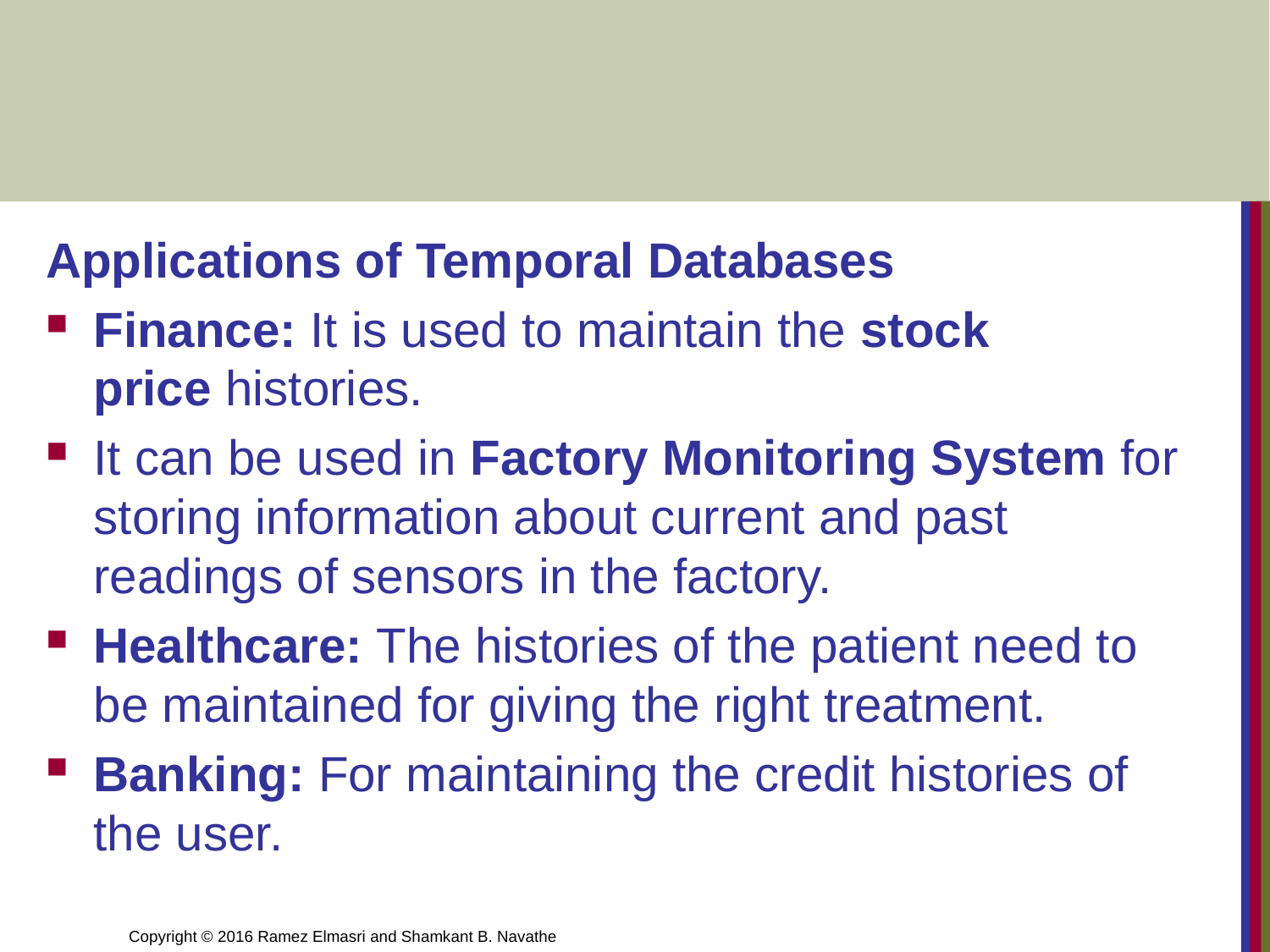

#
Applications of Temporal Databases
Finance: It is used to maintain the stock price histories.
It can be used in Factory Monitoring System for storing information about current and past readings of sensors in the factory.
Healthcare: The histories of the patient need to be maintained for giving the right treatment.
Banking: For maintaining the credit histories of the user.